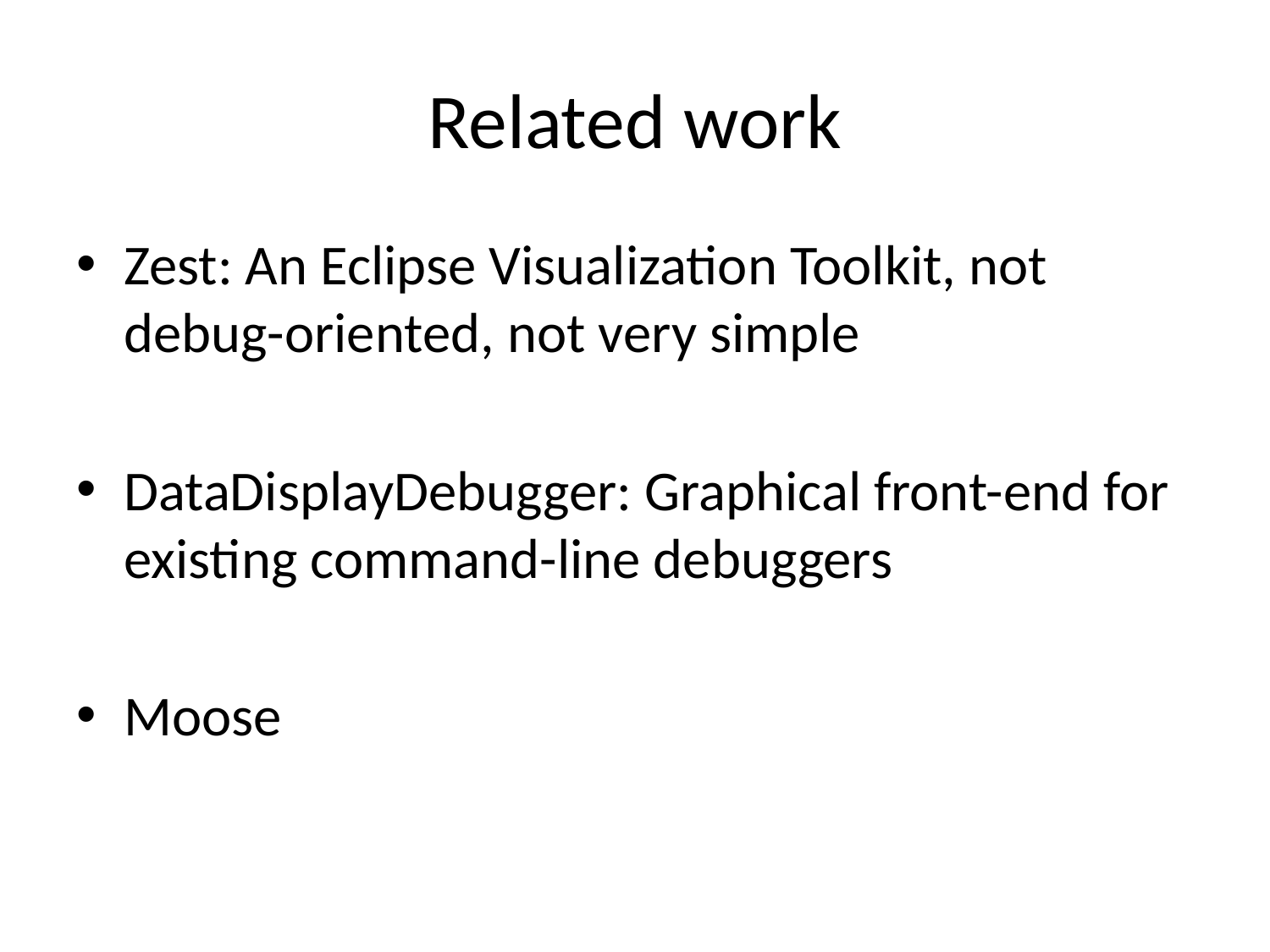

# Related work
Zest: An Eclipse Visualization Toolkit, not debug-oriented, not very simple

DataDisplayDebugger: Graphical front-end for existing command-line debuggers

Moose